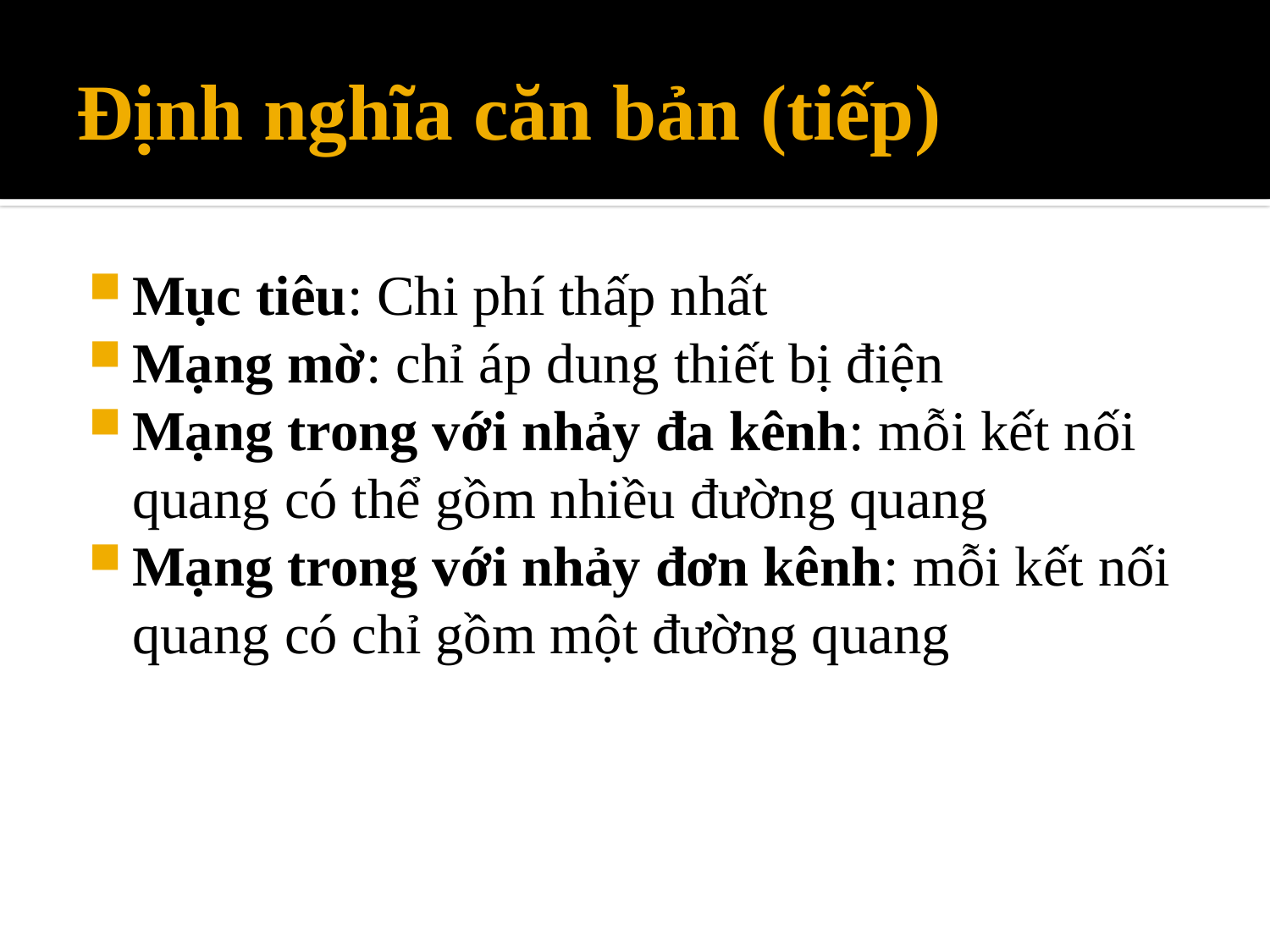

# Định nghĩa căn bản (tiếp)
Mục tiêu: Chi phí thấp nhất
Mạng mờ: chỉ áp dung thiết bị điện
Mạng trong với nhảy đa kênh: mỗi kết nối quang có thể gồm nhiều đường quang
Mạng trong với nhảy đơn kênh: mỗi kết nối quang có chỉ gồm một đường quang